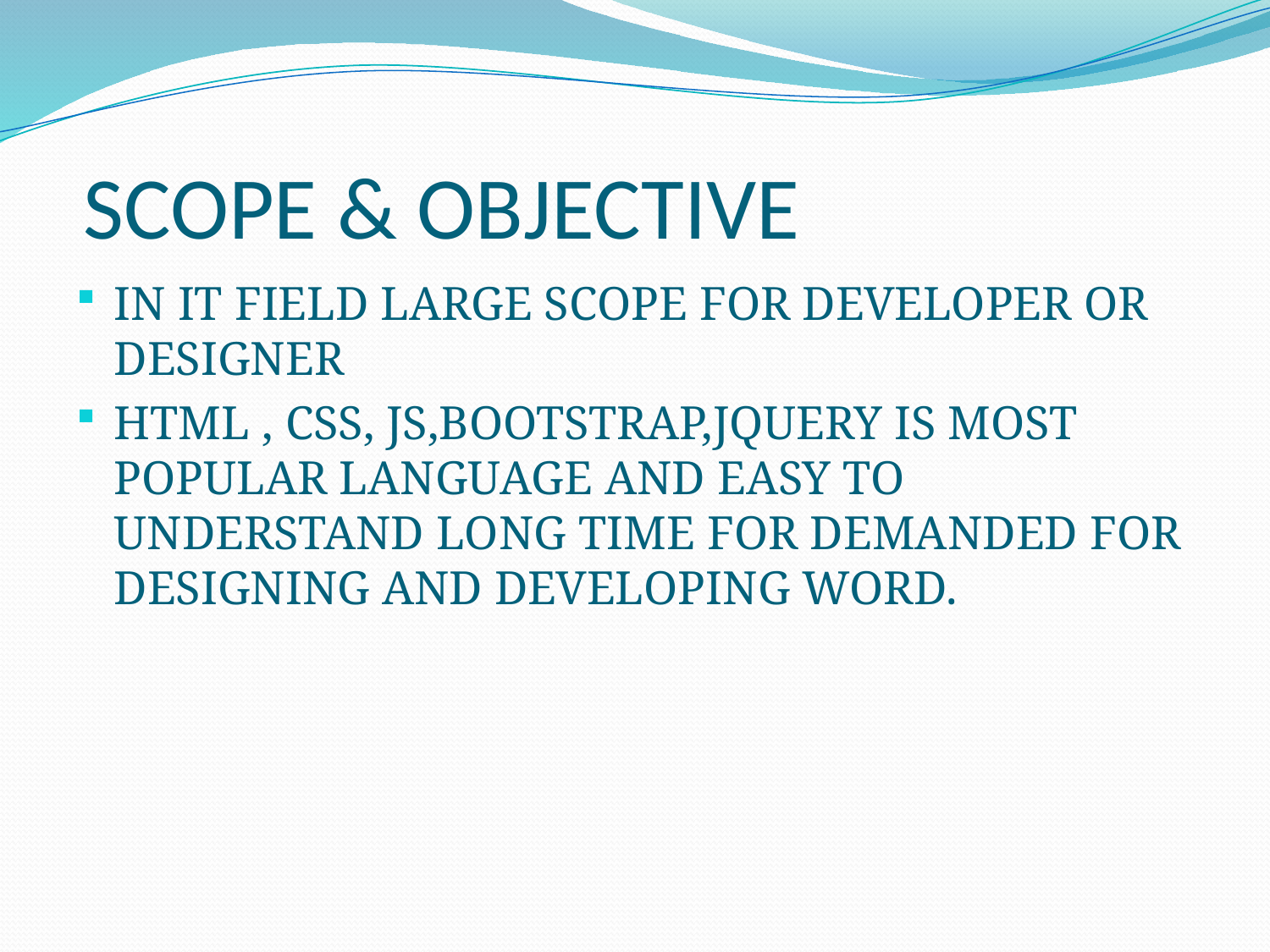

# SCOPE & OBJECTIVE
IN IT FIELD LARGE SCOPE FOR DEVELOPER OR DESIGNER
HTML , CSS, JS,BOOTSTRAP,JQUERY IS MOST POPULAR LANGUAGE AND EASY TO UNDERSTAND LONG TIME FOR DEMANDED FOR DESIGNING AND DEVELOPING WORD.